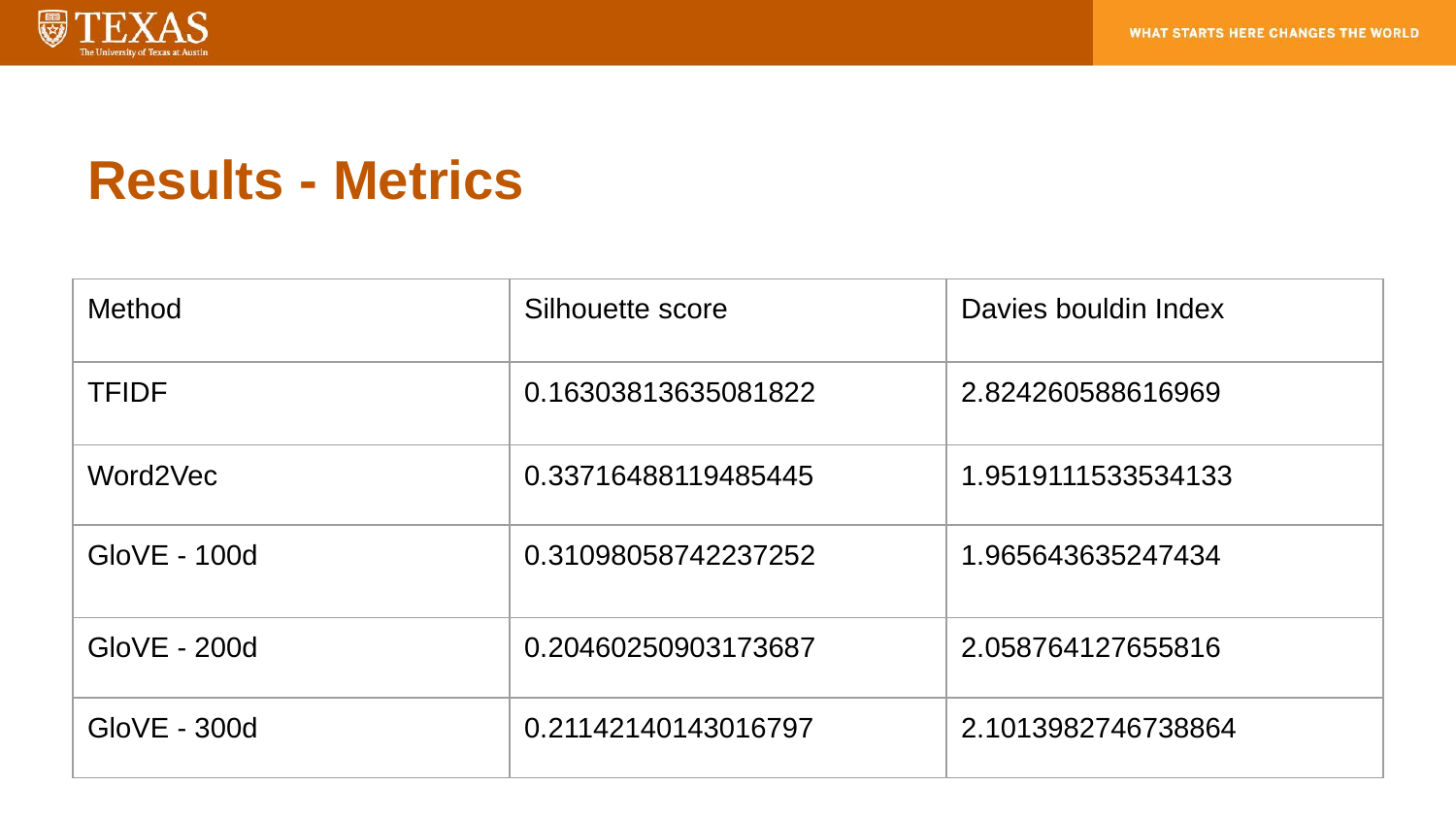

# Results - Metrics
| Method | Silhouette score | Davies bouldin Index |
| --- | --- | --- |
| TFIDF | 0.16303813635081822 | 2.824260588616969 |
| Word2Vec | 0.33716488119485445 | 1.9519111533534133 |
| GloVE - 100d | 0.31098058742237252 | 1.965643635247434 |
| GloVE - 200d | 0.20460250903173687 | 2.058764127655816 |
| GloVE - 300d | 0.21142140143016797 | 2.1013982746738864 |